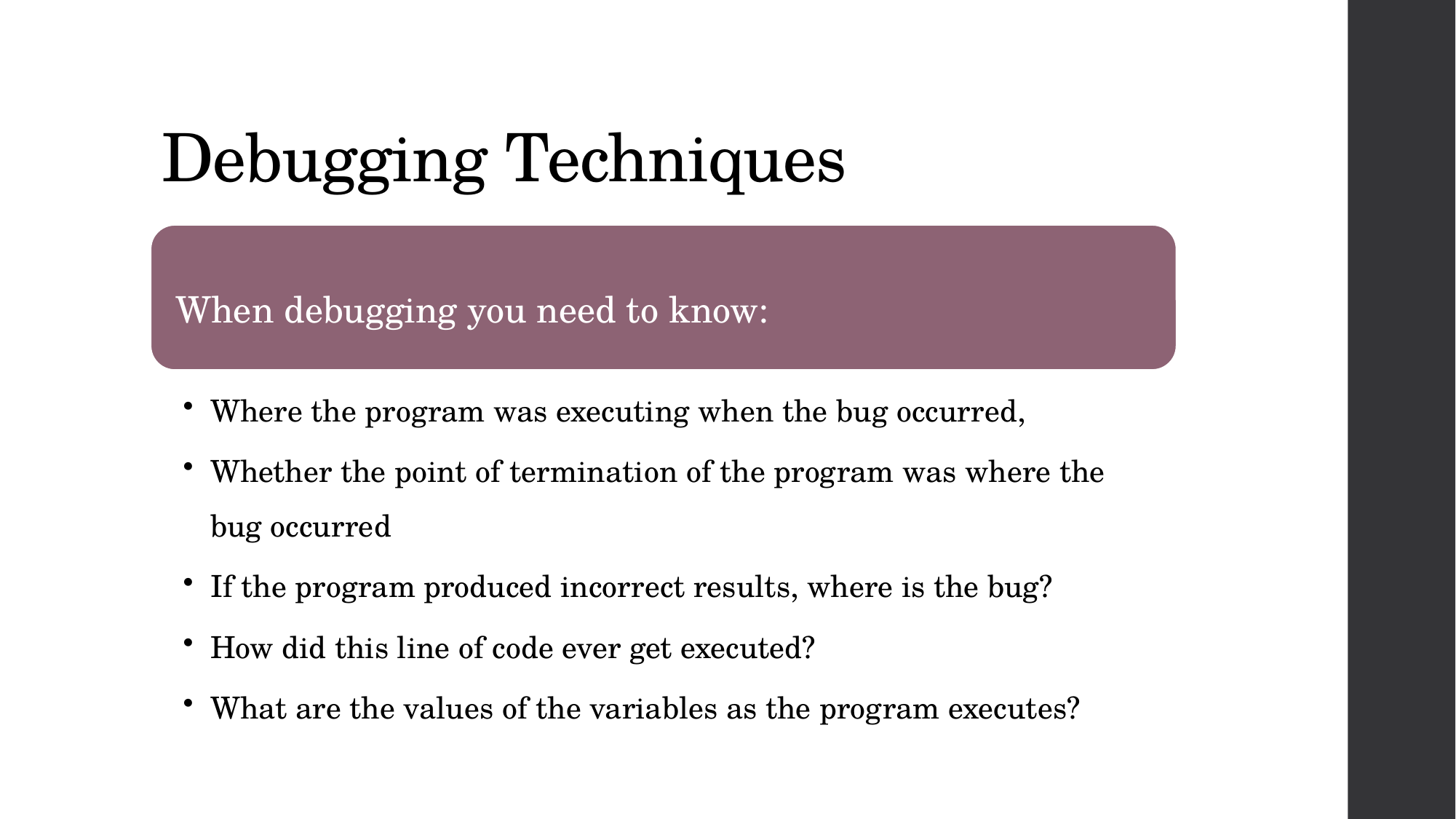

# Debugging Techniques
When debugging you need to know:
Where the program was executing when the bug occurred,
Whether the point of termination of the program was where the bug occurred
If the program produced incorrect results, where is the bug?
How did this line of code ever get executed?
What are the values of the variables as the program executes?